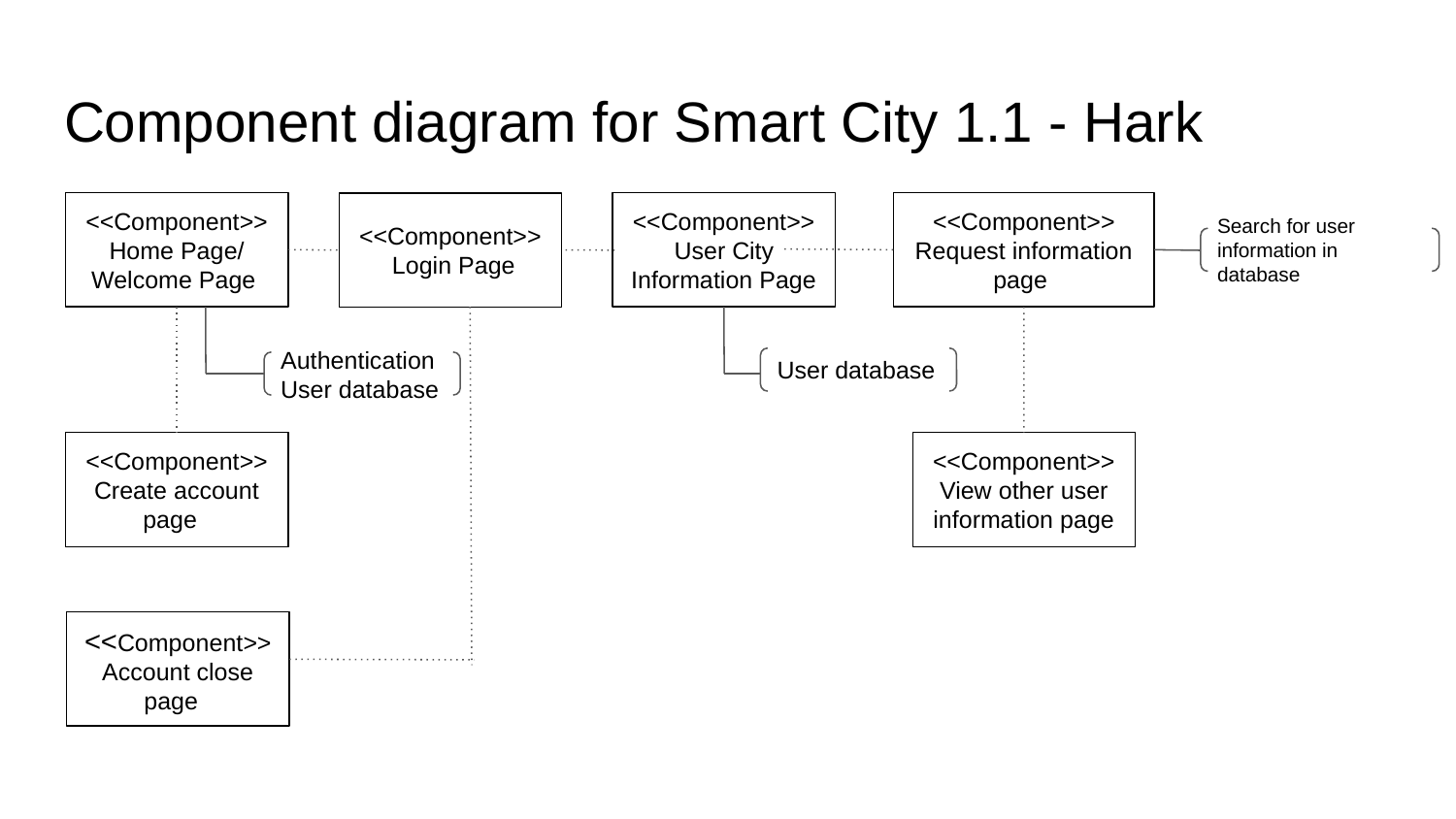

# Component diagram for Smart City 1.1 - Hark
<<Component>>
User City Information Page
<<Component>>
Home Page/ Welcome Page
<<Component>>
Request information page
<<Component>>
 Login Page
Search for user information in database
User database
Authentication User database
<<Component>>
View other user information page
<<Component>>
Create account page
<<Component>> Account close page